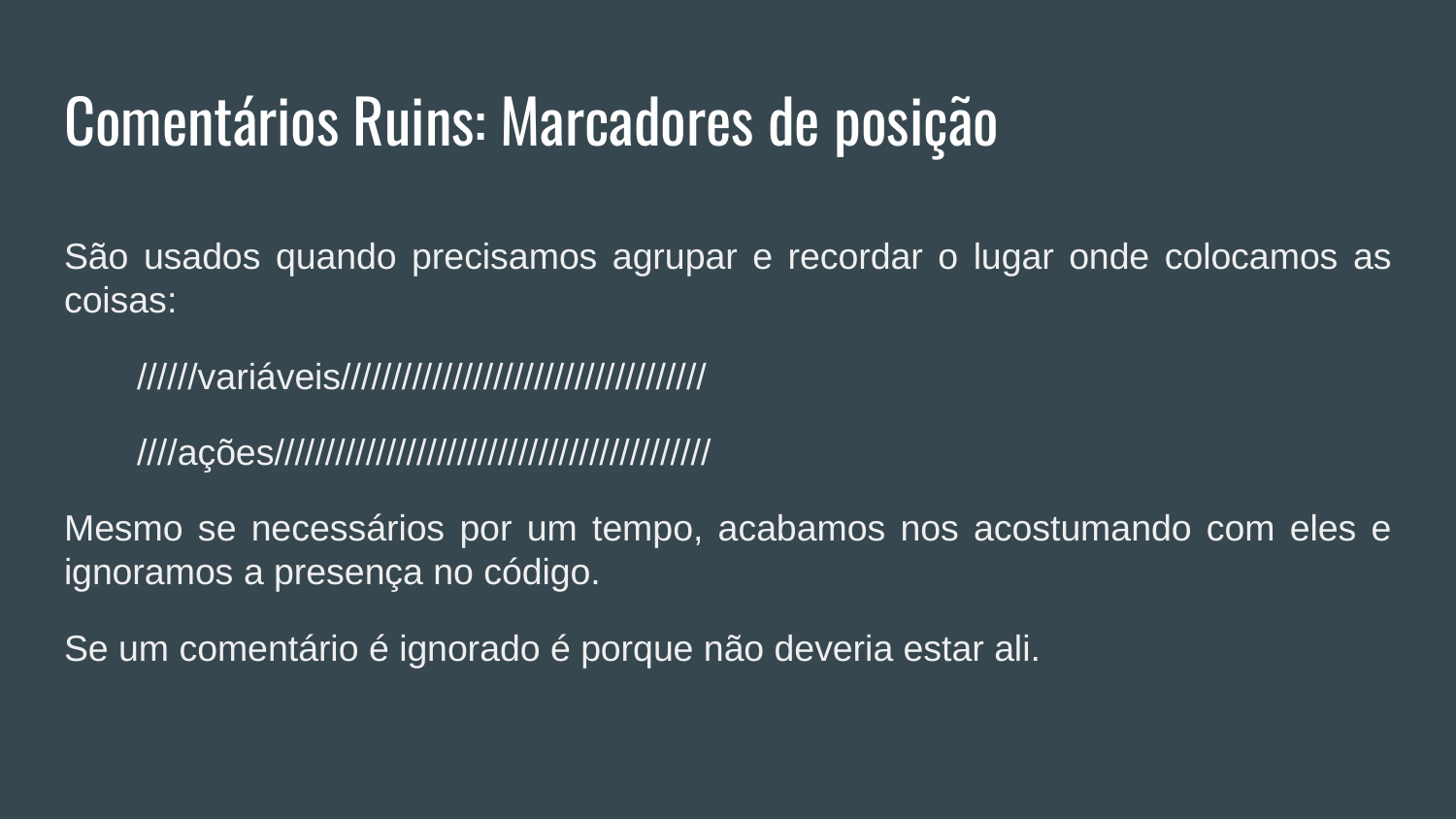

# Comentários Ruins: Marcadores de posição
São usados quando precisamos agrupar e recordar o lugar onde colocamos as coisas:
//////variáveis////////////////////////////////////
////ações///////////////////////////////////////////
Mesmo se necessários por um tempo, acabamos nos acostumando com eles e ignoramos a presença no código.
Se um comentário é ignorado é porque não deveria estar ali.